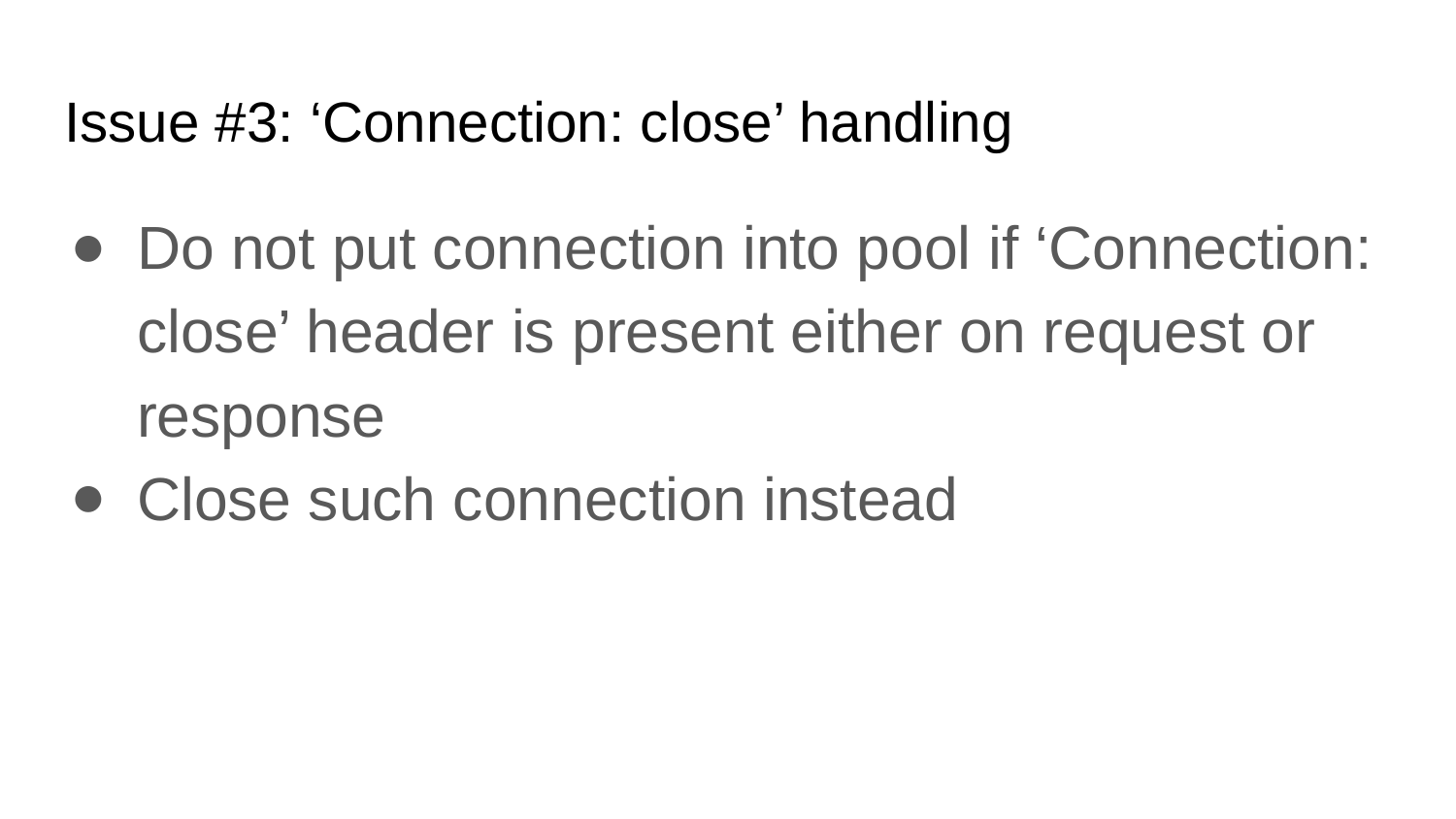

# Issue #3: ‘Connection: close’ handling
Do not put connection into pool if ‘Connection: close’ header is present either on request or response
Close such connection instead